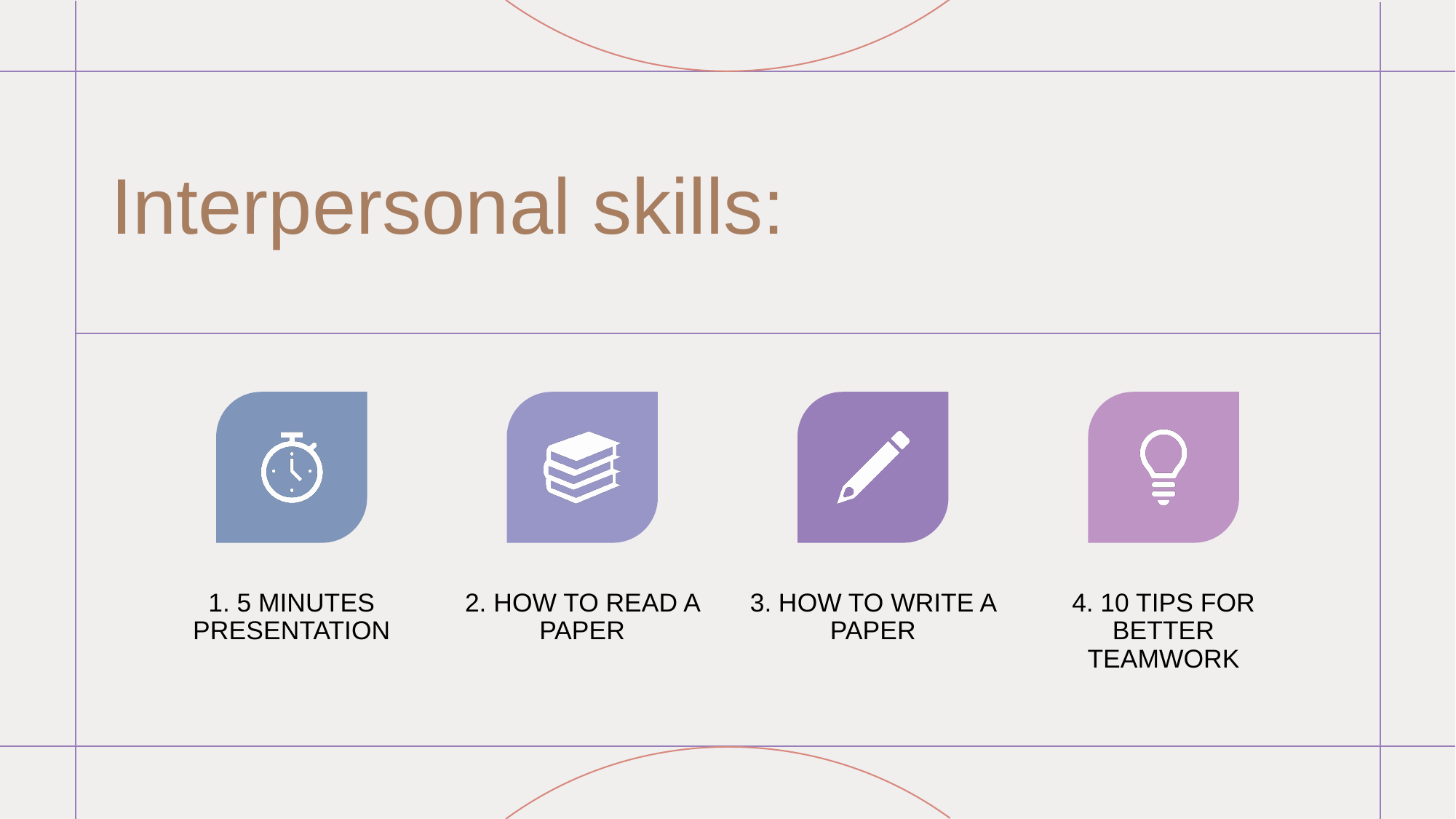

# Interpersonal skills:

1. 5 Minutes Presentation
2. How to read a Paper
3. How to write a paper
4. 10 tips for better teamwork